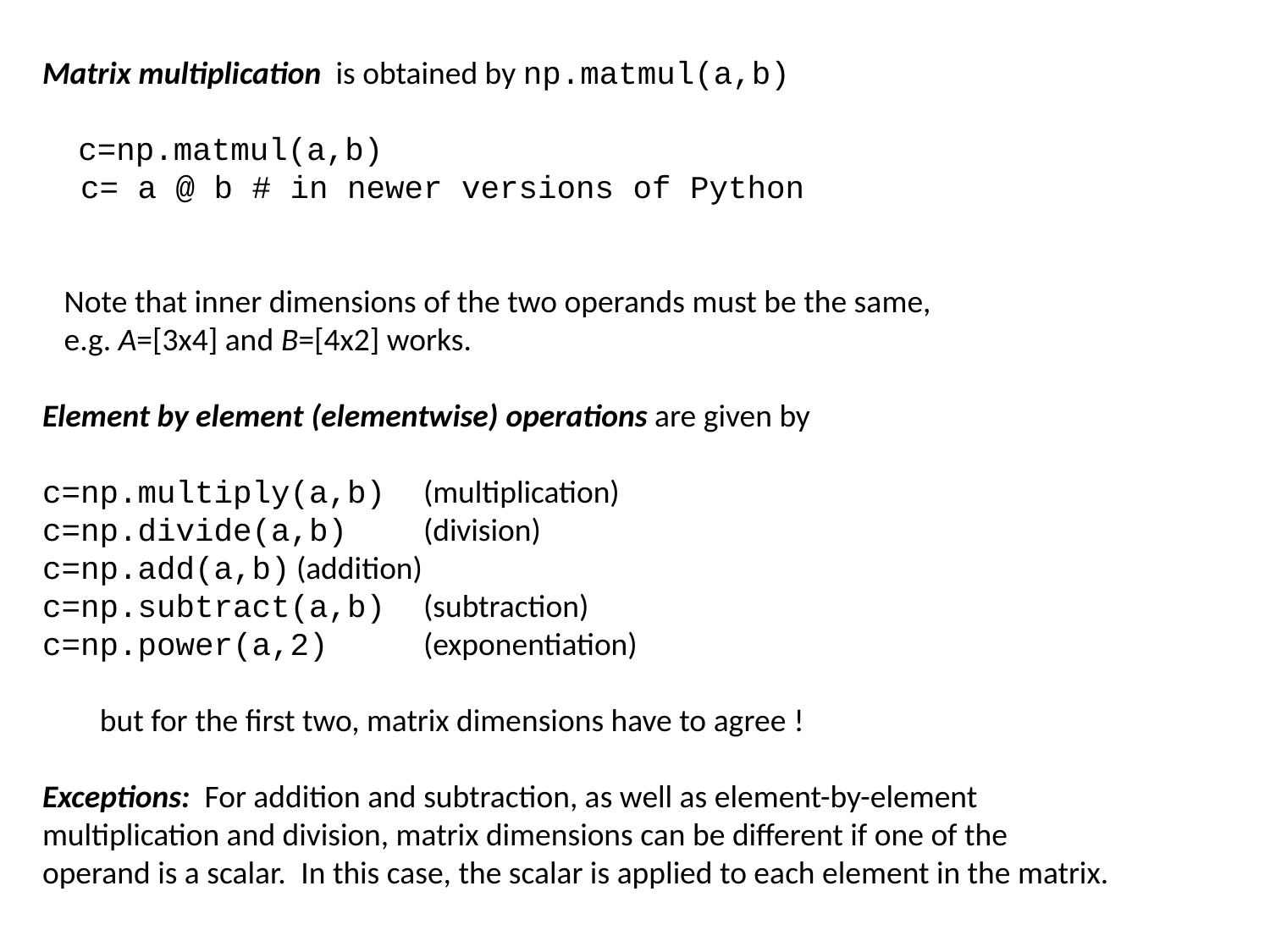

Matrix multiplication  is obtained by np.matmul(a,b)

     c=np.matmul(a,b)
  c= a @ b # in newer versions of Python

   Note that inner dimensions of the two operands must be the same,
   e.g. A=[3x4] and B=[4x2] works.

Element by element (elementwise) operations are given by

c=np.multiply(a,b) 	(multiplication)
c=np.divide(a,b)	(division)
c=np.add(a,b)	(addition)
c=np.subtract(a,b)	(subtraction)
c=np.power(a,2) 	(exponentiation)

        but for the first two, matrix dimensions have to agree !

Exceptions:  For addition and subtraction, as well as element-by-element
multiplication and division, matrix dimensions can be different if one of the
operand is a scalar.  In this case, the scalar is applied to each element in the matrix.